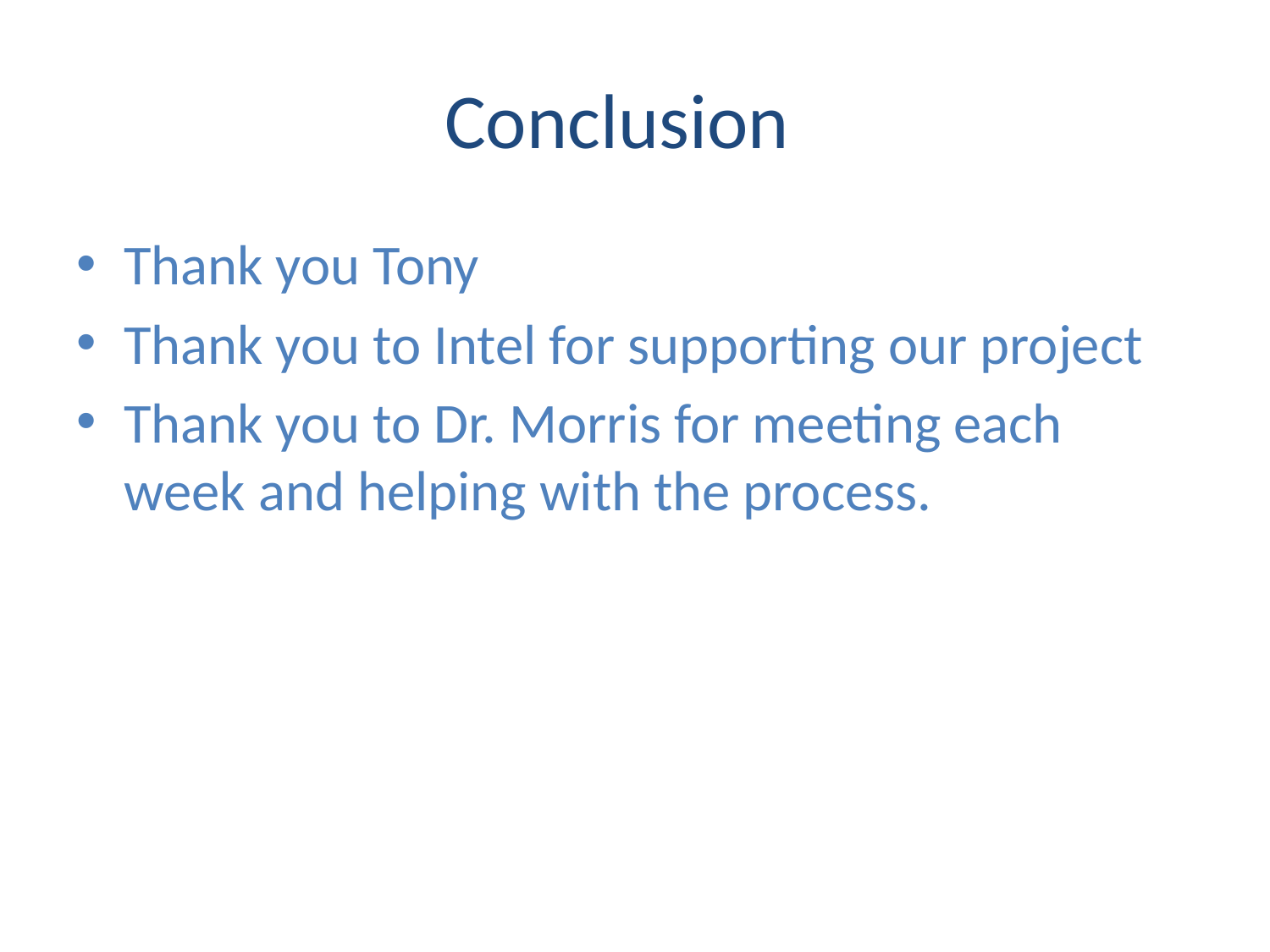

# Conclusion
Thank you Tony
Thank you to Intel for supporting our project
Thank you to Dr. Morris for meeting each week and helping with the process.